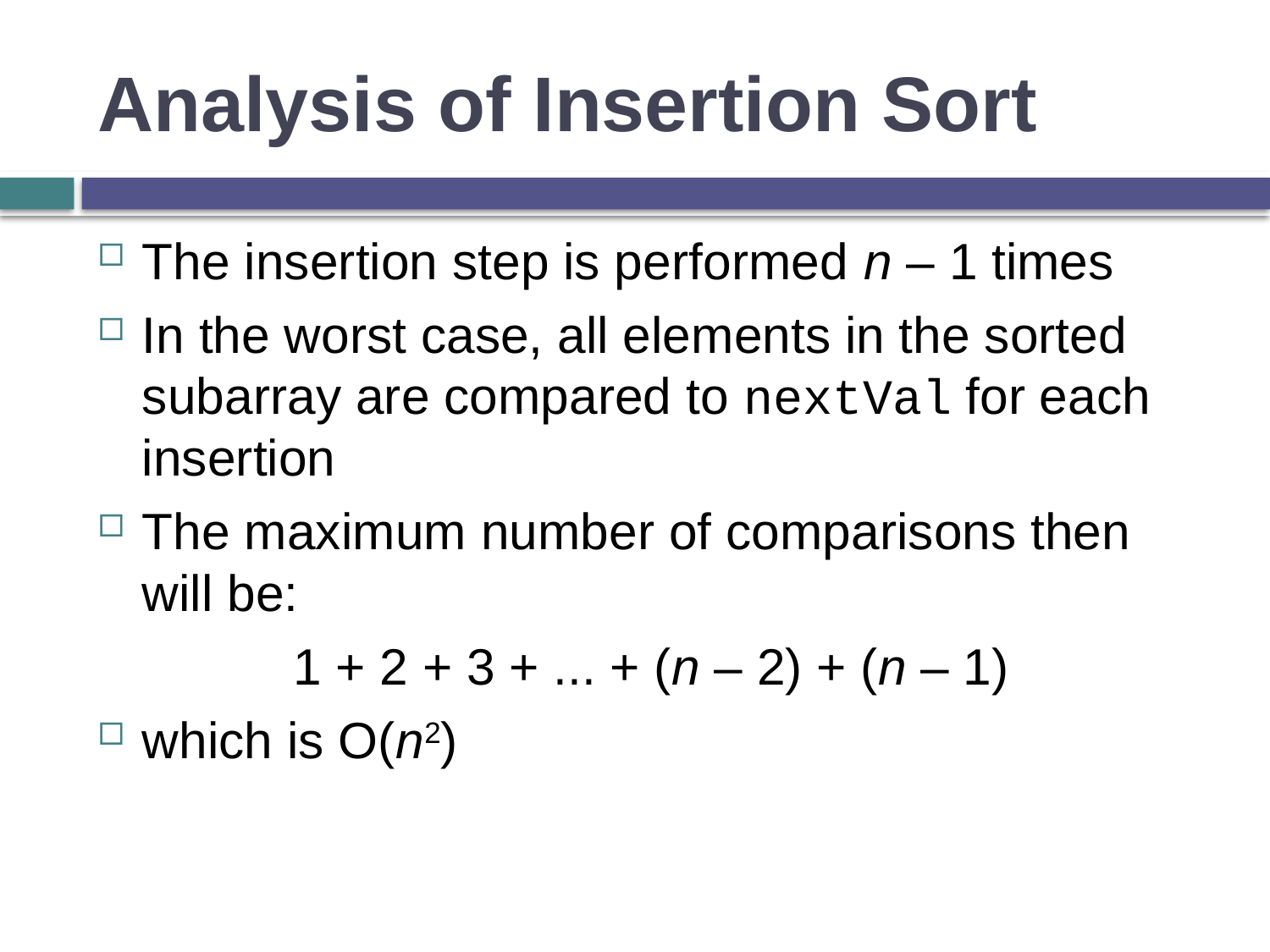

# Analysis of Insertion Sort
The insertion step is performed n – 1 times
In the worst case, all elements in the sorted subarray are compared to nextVal for each insertion
The maximum number of comparisons then will be:
1 + 2 + 3 + ... + (n – 2) + (n – 1)
which is O(n2)